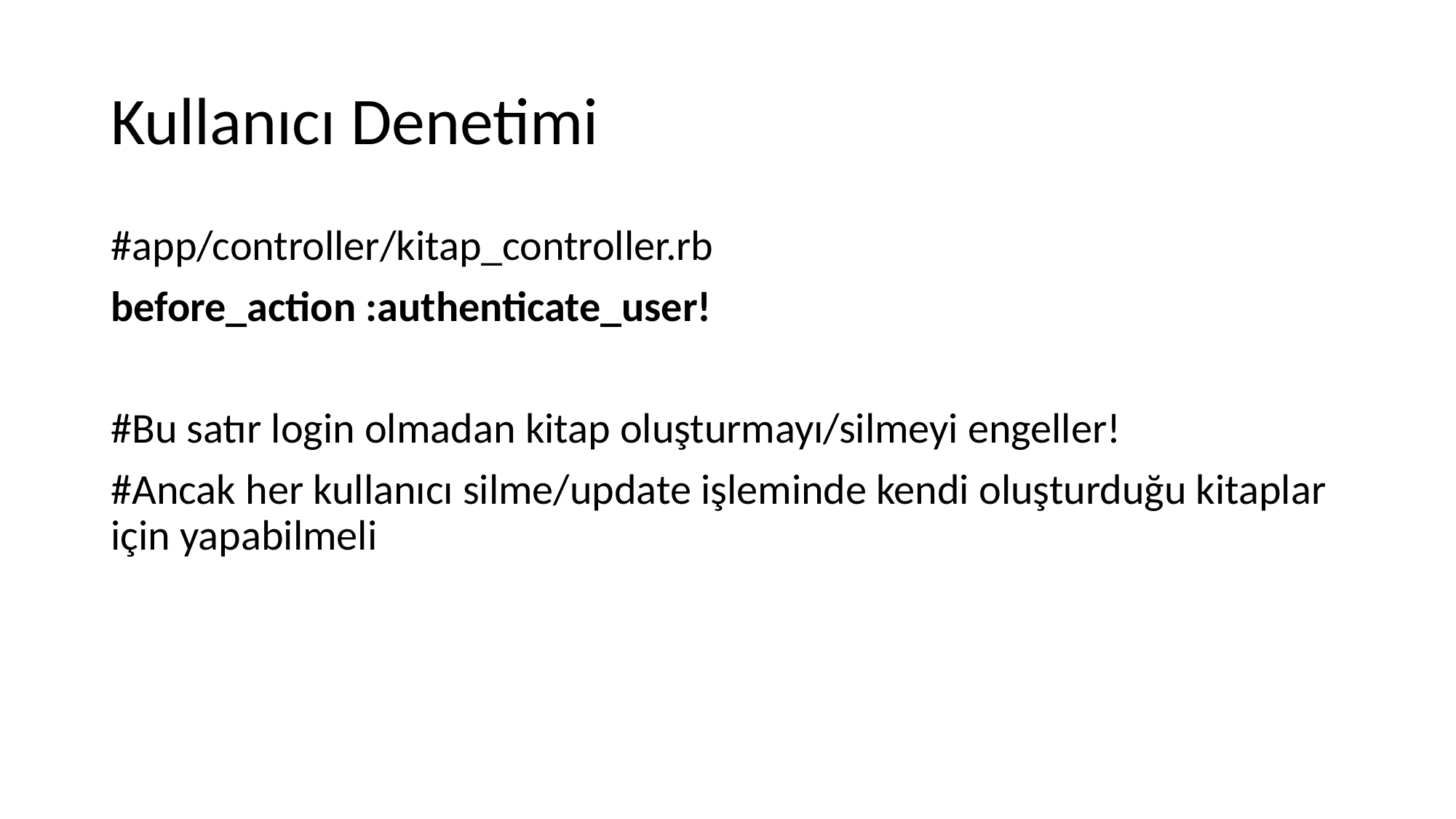

# Kullanıcı Denetimi
#app/controller/kitap_controller.rb
before_action :authenticate_user!

#Bu satır login olmadan kitap oluşturmayı/silmeyi engeller!
#Ancak her kullanıcı silme/update işleminde kendi oluşturduğu kitaplar için yapabilmeli